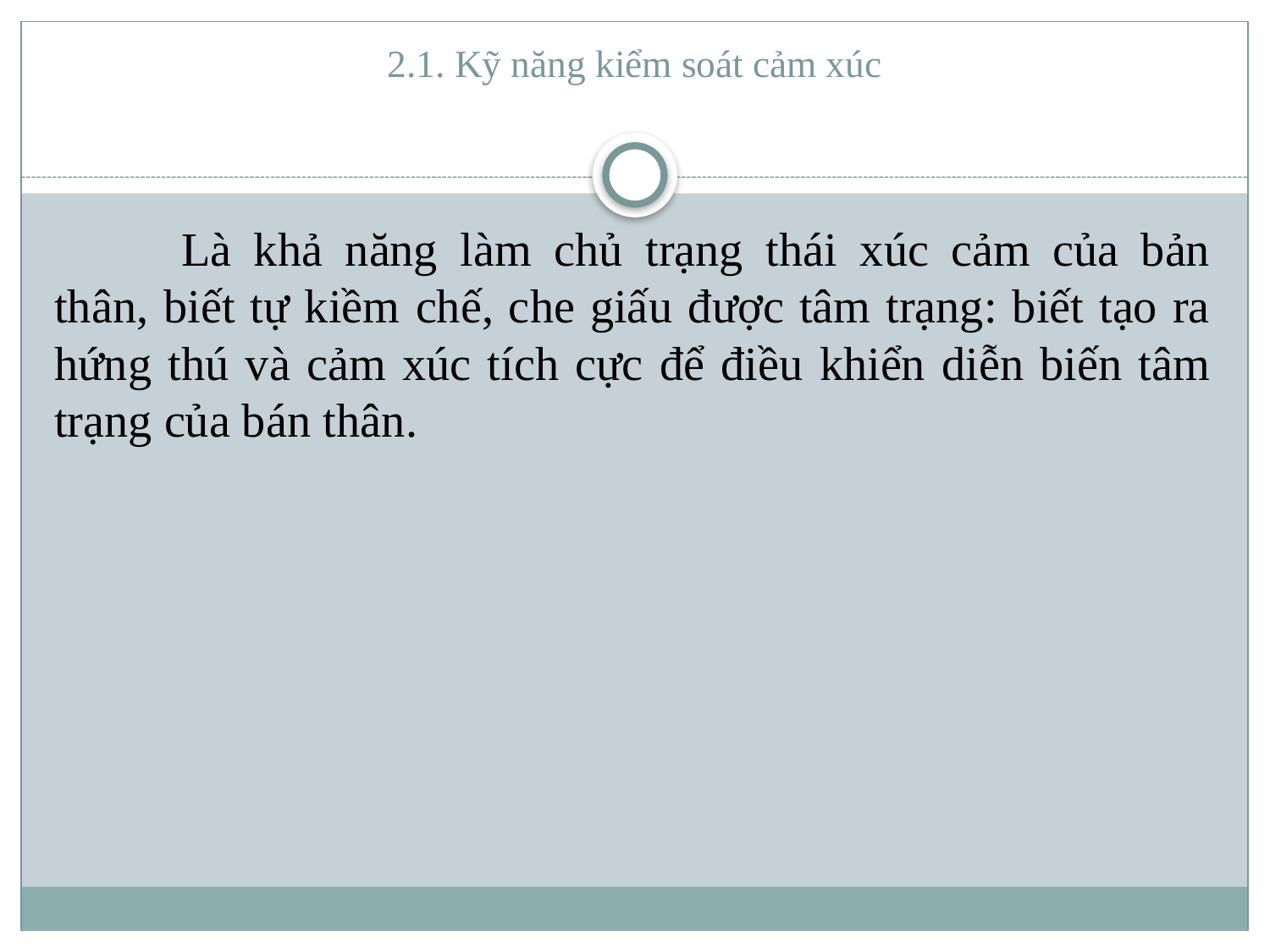

# 2.1. Kỹ năng kiểm soát cảm xúc
	Là khả năng làm chủ trạng thái xúc cảm của bản thân, biết tự kiềm chế, che giấu được tâm trạng: biết tạo ra hứng thú và cảm xúc tích cực để điều khiển diễn biến tâm trạng của bán thân.